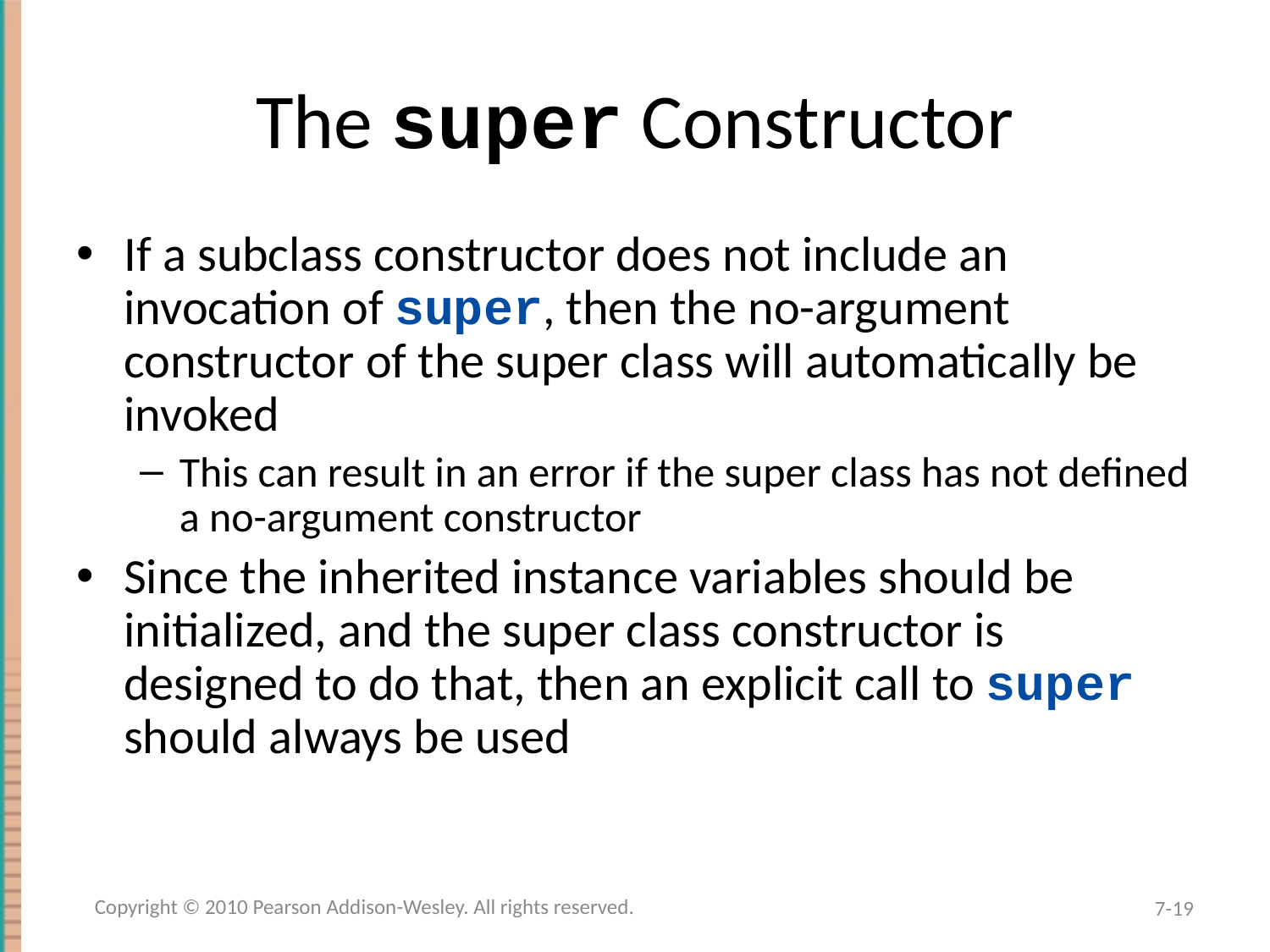

# The super Constructor
If a subclass constructor does not include an invocation of super, then the no-argument constructor of the super class will automatically be invoked
This can result in an error if the super class has not defined a no-argument constructor
Since the inherited instance variables should be initialized, and the super class constructor is designed to do that, then an explicit call to super should always be used
Copyright © 2010 Pearson Addison-Wesley. All rights reserved.
7-19